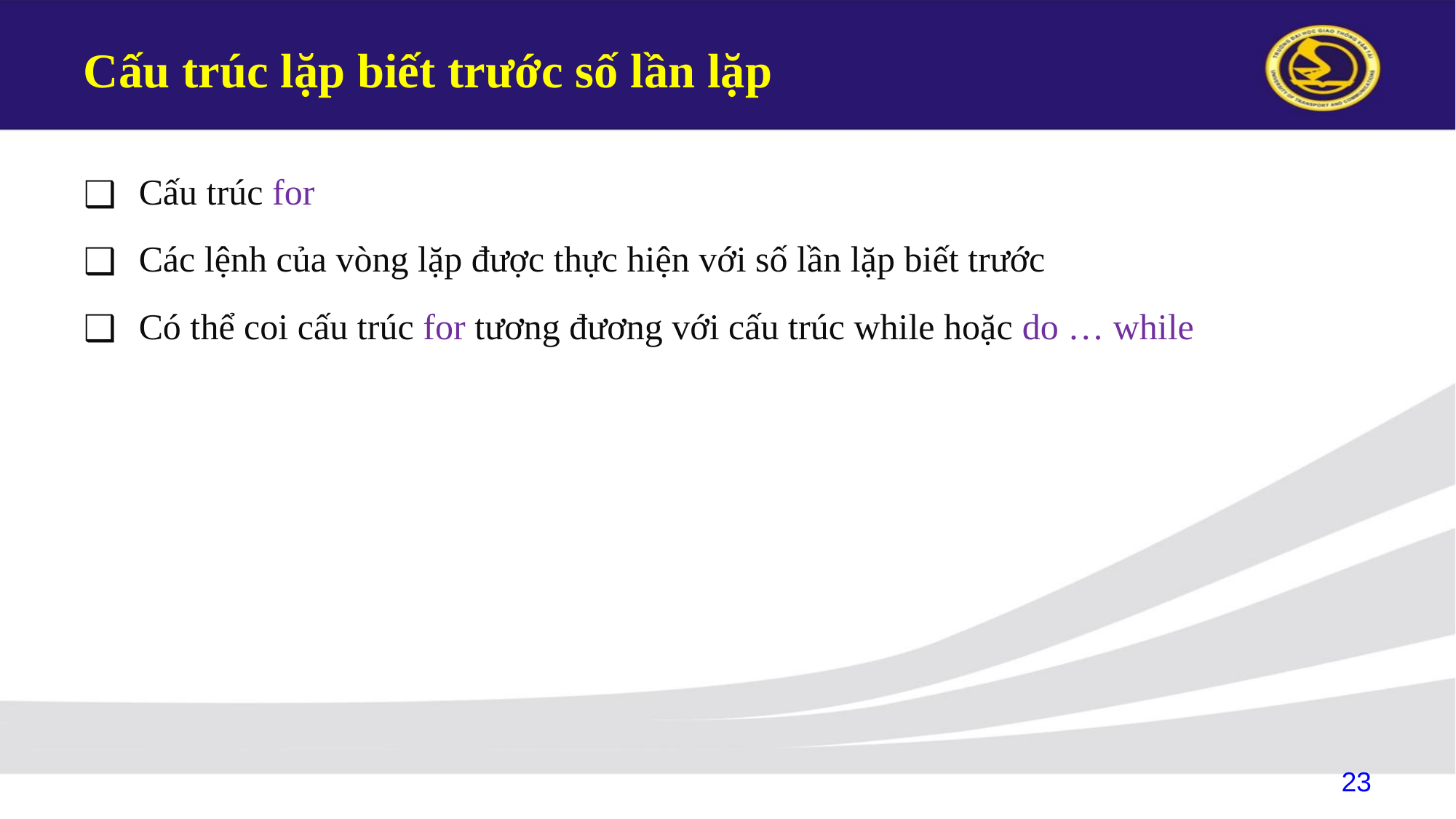

# Cấu trúc lặp biết trước số lần lặp
Cấu trúc for
Các lệnh của vòng lặp được thực hiện với số lần lặp biết trước
Có thể coi cấu trúc for tương đương với cấu trúc while hoặc do … while
23